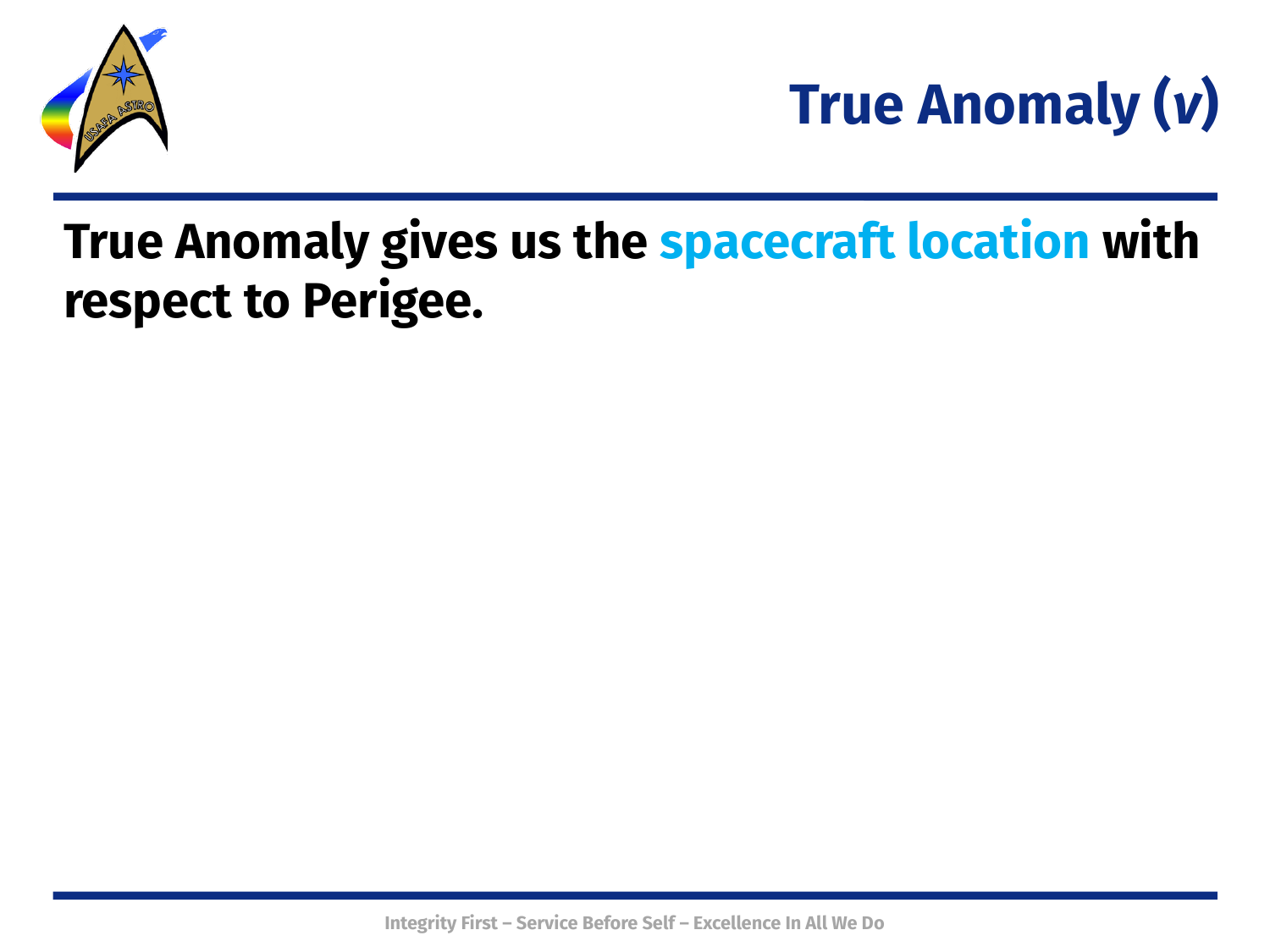

# True Anomaly (ν)
True Anomaly gives us the spacecraft location with respect to Perigee.